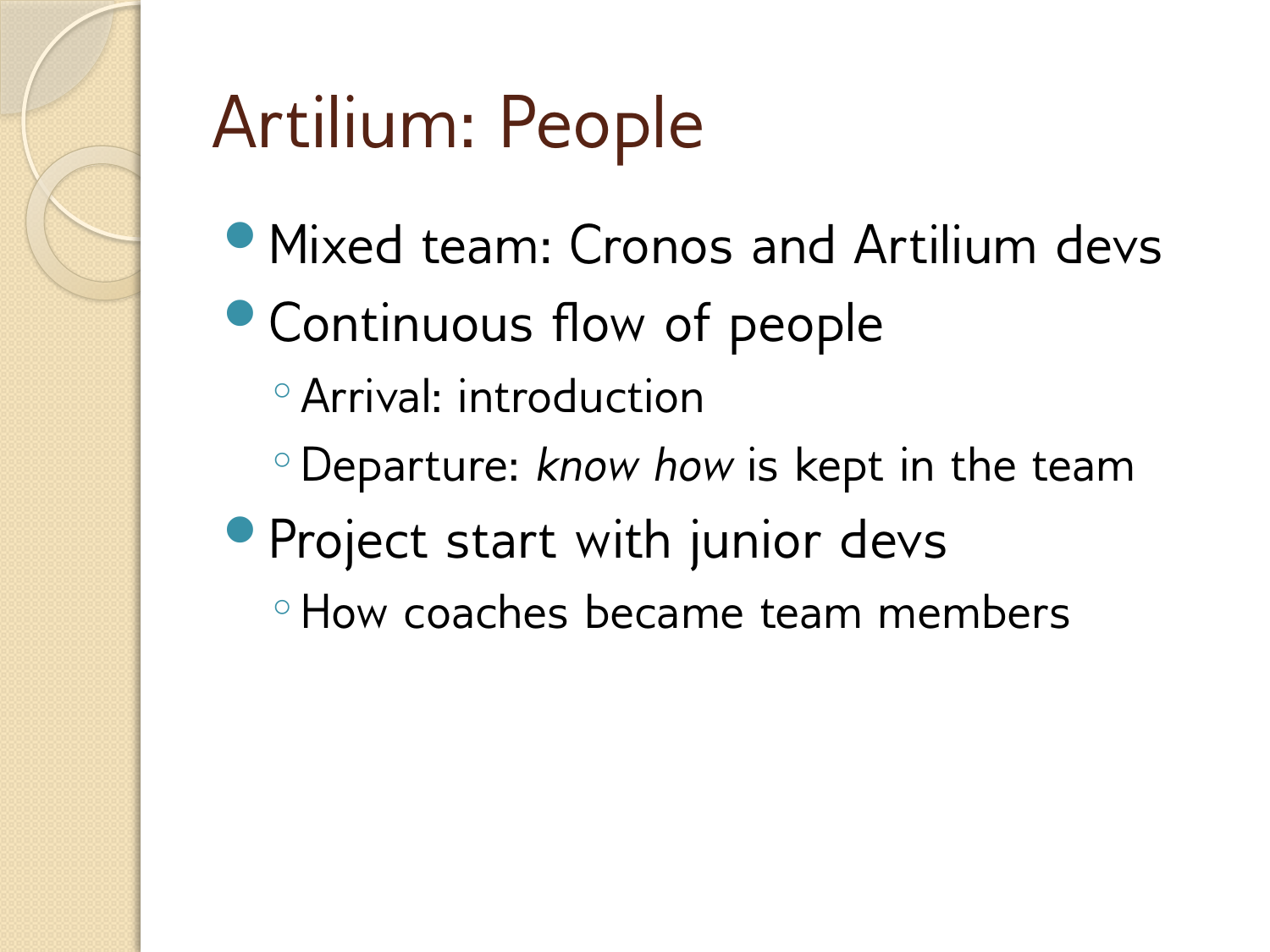

# Artilium: People
Mixed team: Cronos and Artilium devs
Continuous flow of people
Arrival: introduction
Departure: know how is kept in the team
Project start with junior devs
How coaches became team members